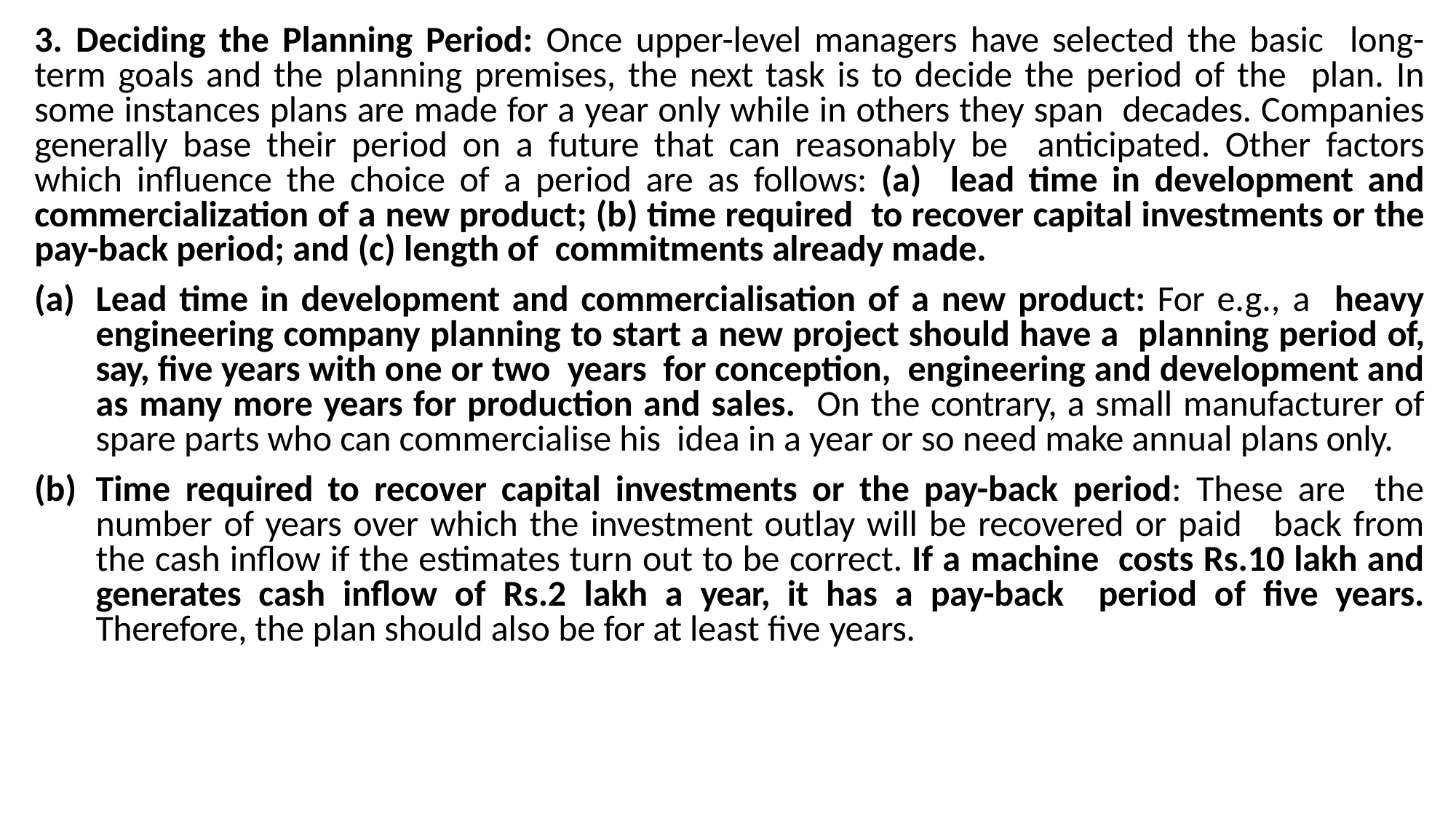

3. Deciding the Planning Period: Once upper-level managers have selected the basic  long-term goals and the planning premises, the next task is to decide the period of the  plan. In some instances plans are made for a year only while in others they span  decades. Companies generally base their period on a future that can reasonably be  anticipated. Other factors which influence the choice of a period are as follows: (a)  lead time in development and commercialization of a new product; (b) time required  to recover capital investments or the pay-back period; and (c) length of  commitments already made.
Lead time in development and commercialisation of a new product: For e.g., a  heavy engineering company planning to start a new project should have a  planning period of, say, five years with one or two years  for conception,  engineering and development and as many more years for production and sales.  On the contrary, a small manufacturer of spare parts who can commercialise his  idea in a year or so need make annual plans only.
Time required to recover capital investments or the pay-back period: These are  the number of years over which the investment outlay will be recovered or paid  back from the cash inflow if the estimates turn out to be correct. If a machine  costs Rs.10 lakh and generates cash inflow of Rs.2 lakh a year, it has a pay-back  period of five years. Therefore, the plan should also be for at least five years.